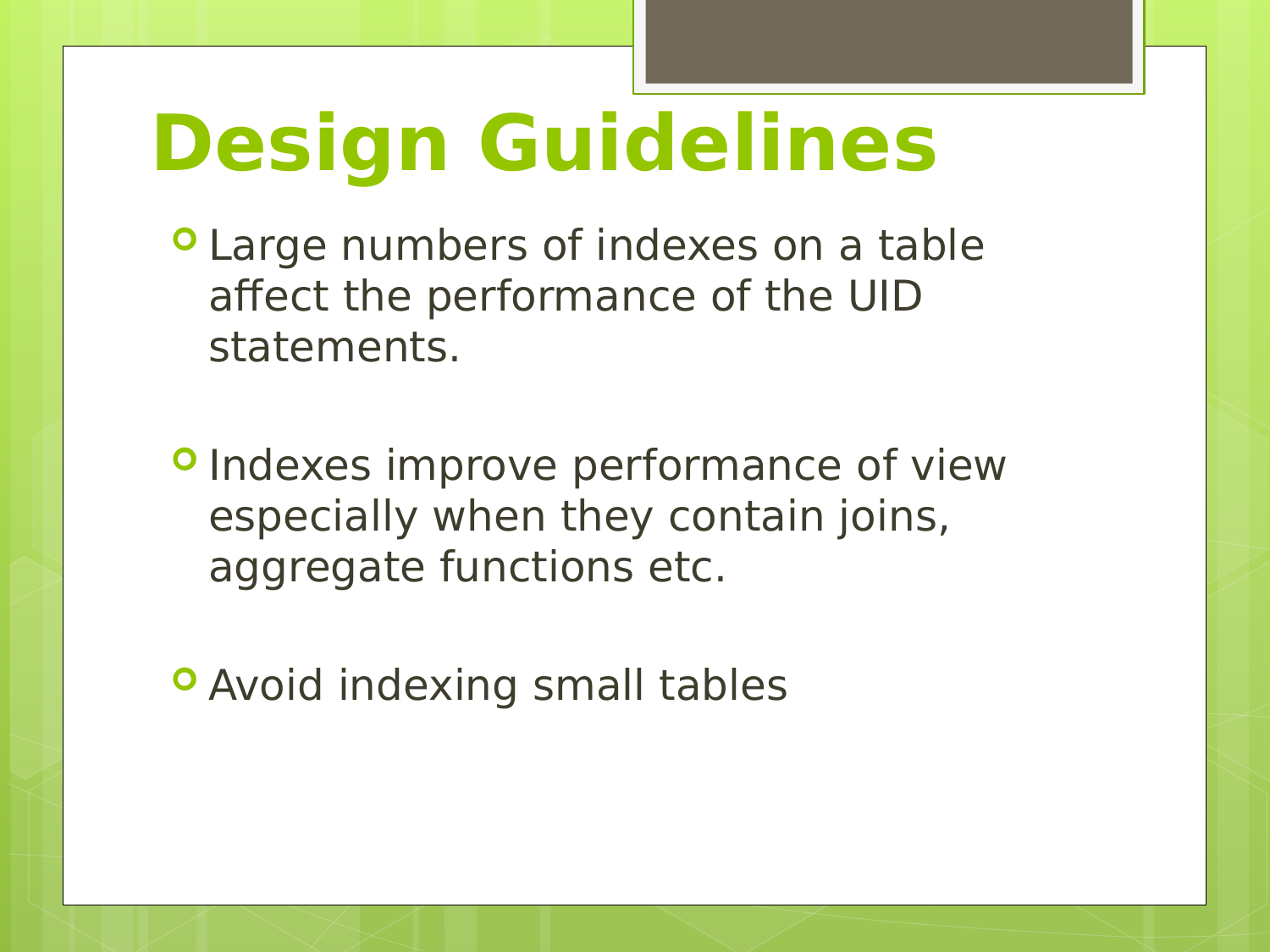

# Design Guidelines
Large numbers of indexes on a table affect the performance of the UID statements.

Indexes improve performance of view especially when they contain joins, aggregate functions etc.

Avoid indexing small tables